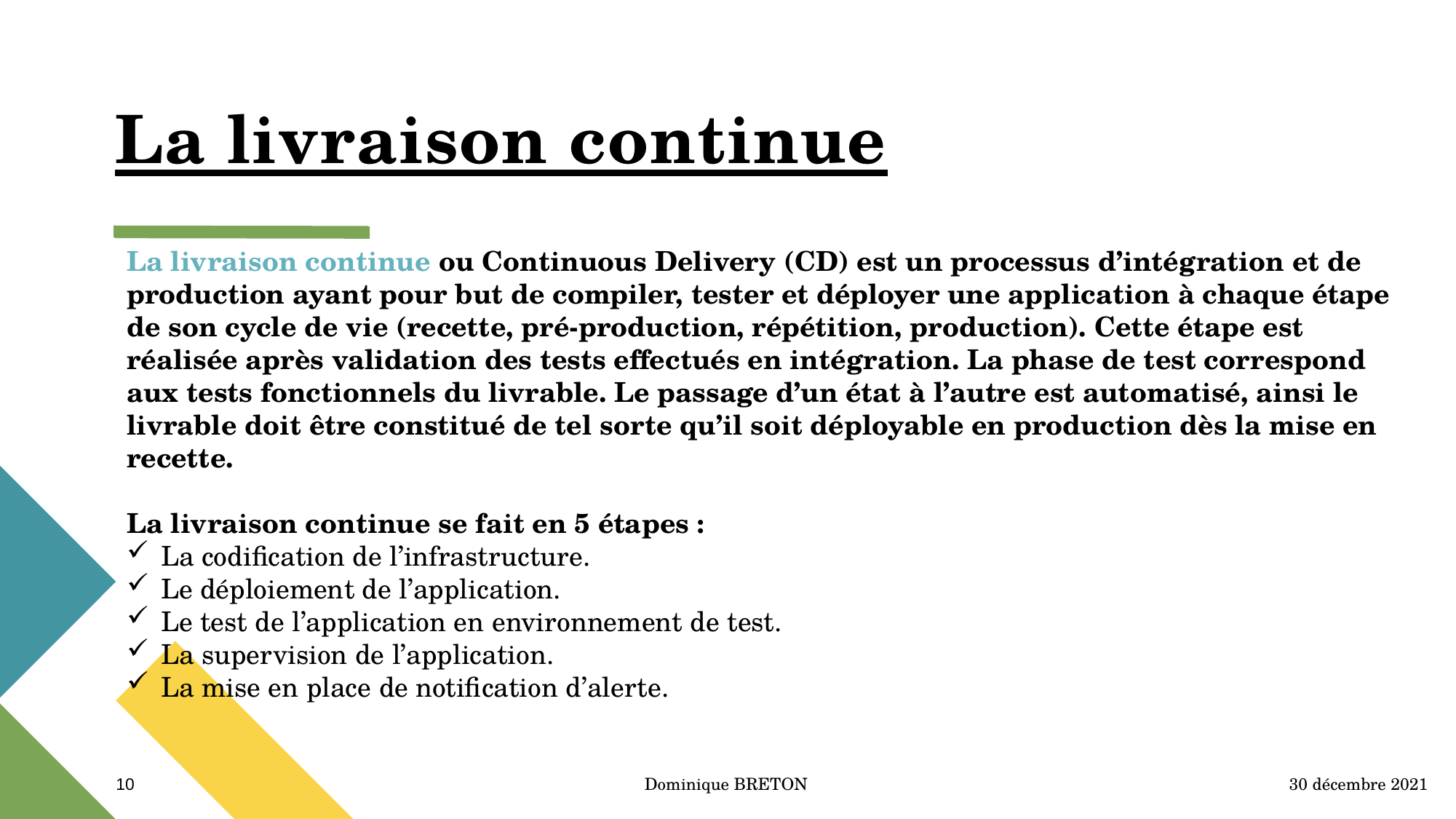

# La livraison continue

La livraison continue ou Continuous Delivery (CD) est un processus d’intégration et de production ayant pour but de compiler, tester et déployer une application à chaque étape de son cycle de vie (recette, pré-production, répétition, production). Cette étape est réalisée après validation des tests effectués en intégration. La phase de test correspond aux tests fonctionnels du livrable. Le passage d’un état à l’autre est automatisé, ainsi le livrable doit être constitué de tel sorte qu’il soit déployable en production dès la mise en recette.

La livraison continue se fait en 5 étapes :
La codification de l’infrastructure.
Le déploiement de l’application.
Le test de l’application en environnement de test.
La supervision de l’application.
La mise en place de notification d’alerte.

10
Dominique BRETON
30 décembre 2021